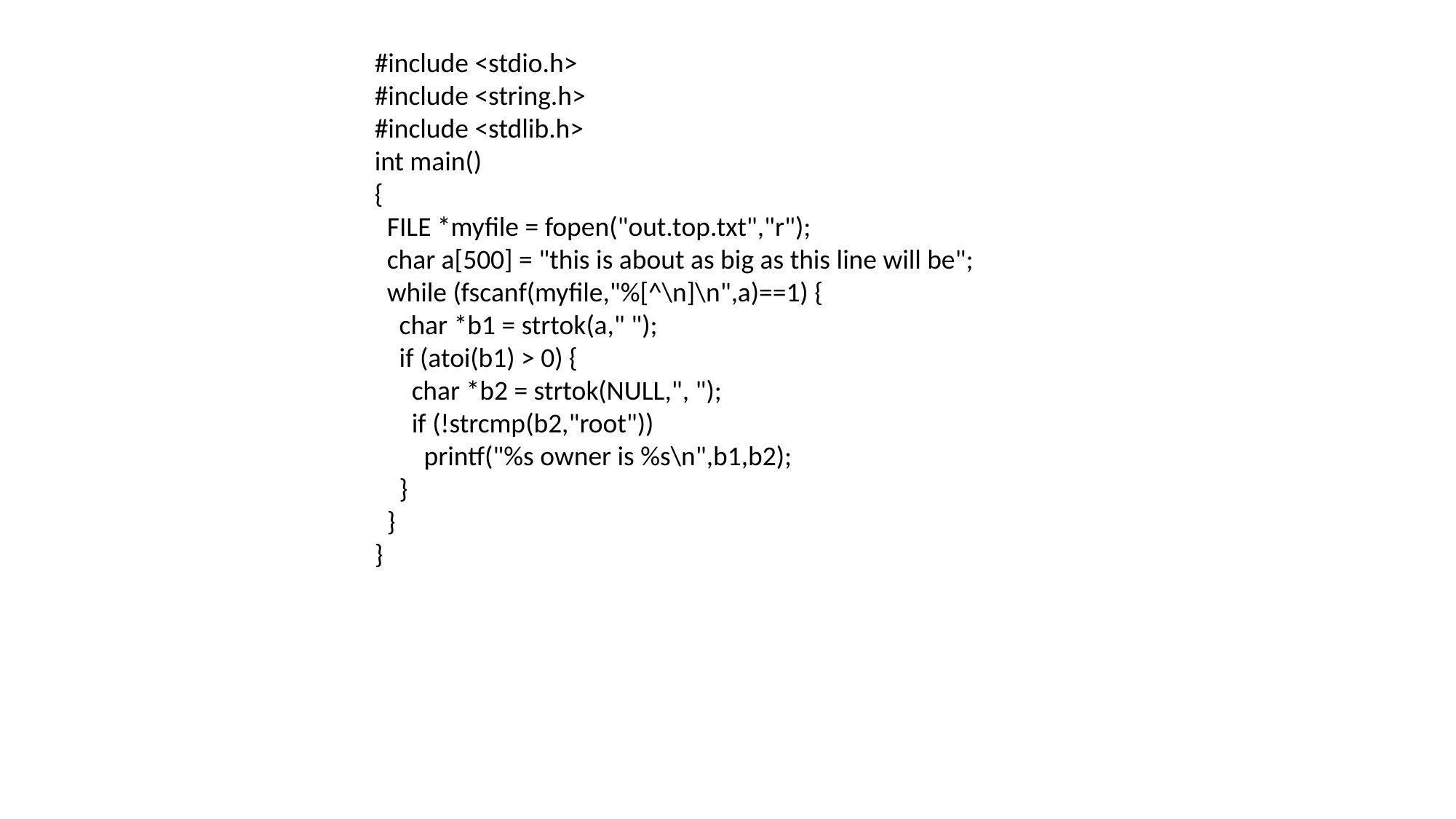

#include <stdio.h>
#include <string.h>
#include <stdlib.h>
int main()
{
  FILE *myfile = fopen("out.top.txt","r");
  char a[500] = "this is about as big as this line will be";
  while (fscanf(myfile,"%[^\n]\n",a)==1) {
    char *b1 = strtok(a," ");
    if (atoi(b1) > 0) {
      char *b2 = strtok(NULL,", ");
      if (!strcmp(b2,"root"))
        printf("%s owner is %s\n",b1,b2);
    }
  }
}